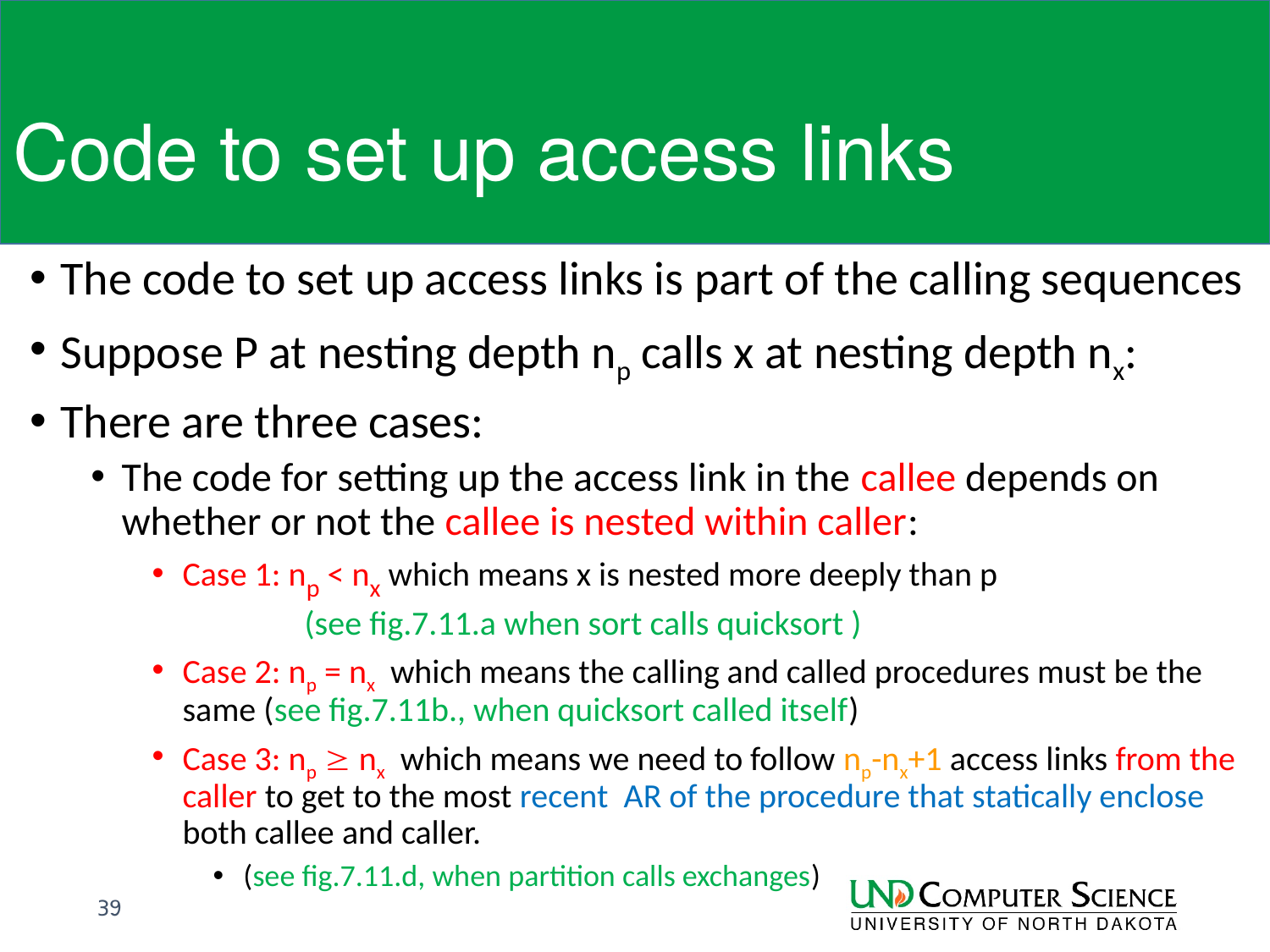

# Code to set up access links
The code to set up access links is part of the calling sequences
Suppose P at nesting depth np calls x at nesting depth nx:
There are three cases:
The code for setting up the access link in the callee depends on whether or not the callee is nested within caller:
Case 1: np < nx which means x is nested more deeply than p
                    (see fig.7.11.a when sort calls quicksort )
Case 2: np = nx  which means the calling and called procedures must be the same (see fig.7.11b., when quicksort called itself)
Case 3: np ≥ nx  which means we need to follow np-nx+1 access links from the caller to get to the most recent  AR of the procedure that statically enclose both callee and caller.
(see fig.7.11.d, when partition calls exchanges)
39